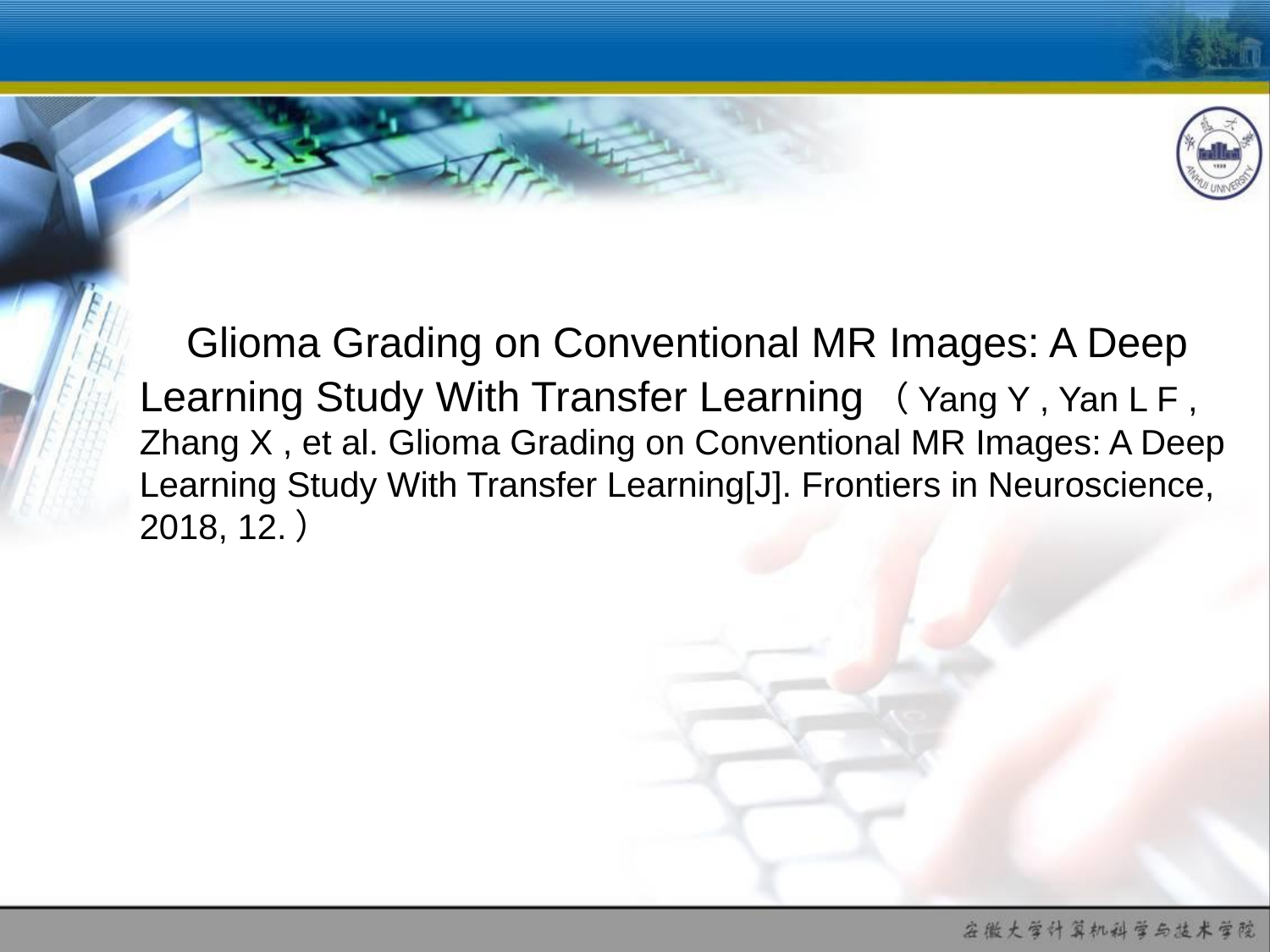

#

   Glioma Grading on Conventional MR Images: A Deep Learning Study With Transfer Learning（Yang Y , Yan L F , Zhang X , et al. Glioma Grading on Conventional MR Images: A Deep Learning Study With Transfer Learning[J]. Frontiers in Neuroscience, 2018, 12.）